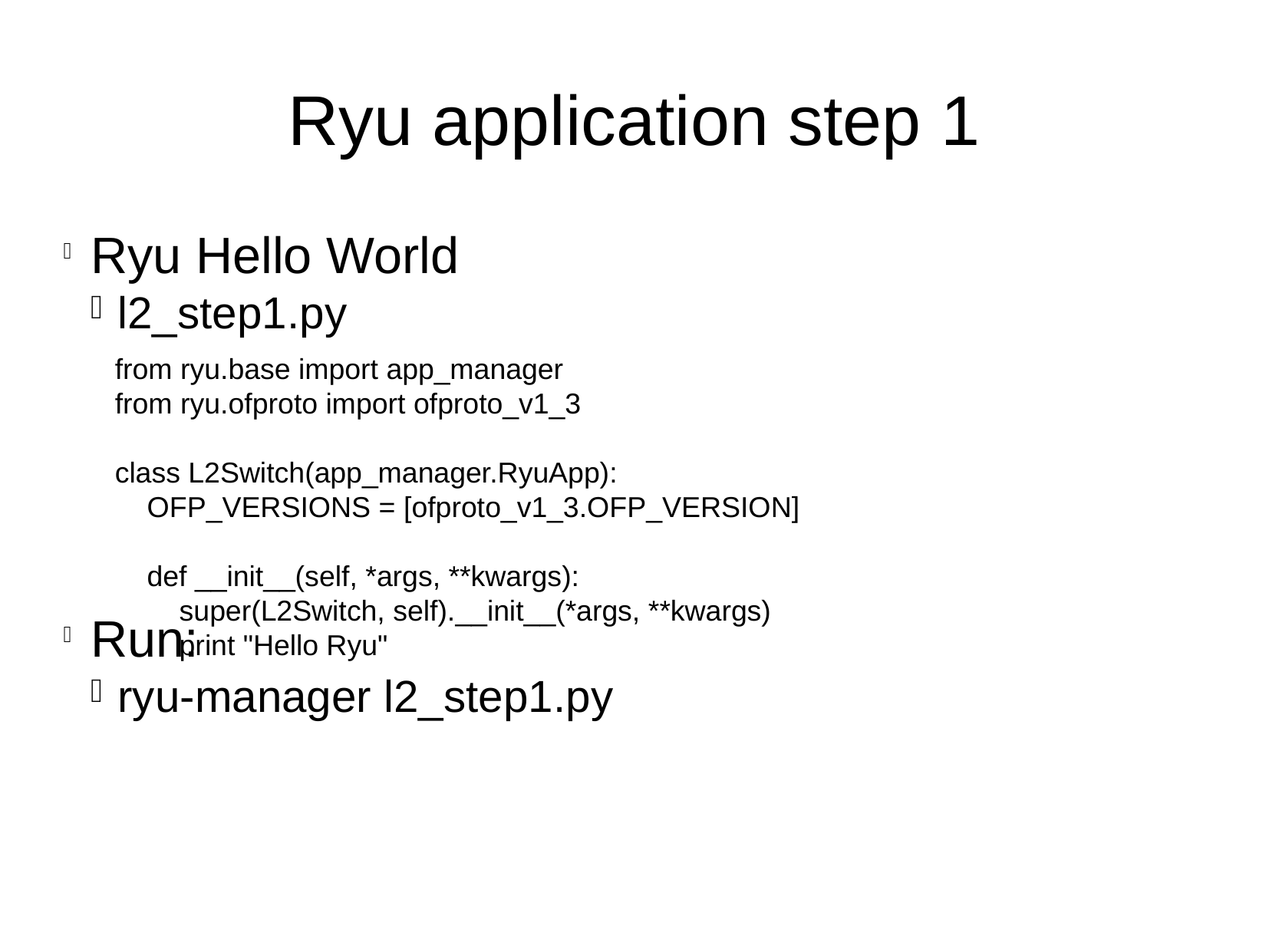

Ryu application step 1
Ryu Hello World
l2_step1.py

Run:
ryu-manager l2_step1.py

from ryu.base import app_manager
from ryu.ofproto import ofproto_v1_3

class L2Switch(app_manager.RyuApp):
    OFP_VERSIONS = [ofproto_v1_3.OFP_VERSION]

    def __init__(self, *args, **kwargs):
        super(L2Switch, self).__init__(*args, **kwargs)
        print "Hello Ryu"